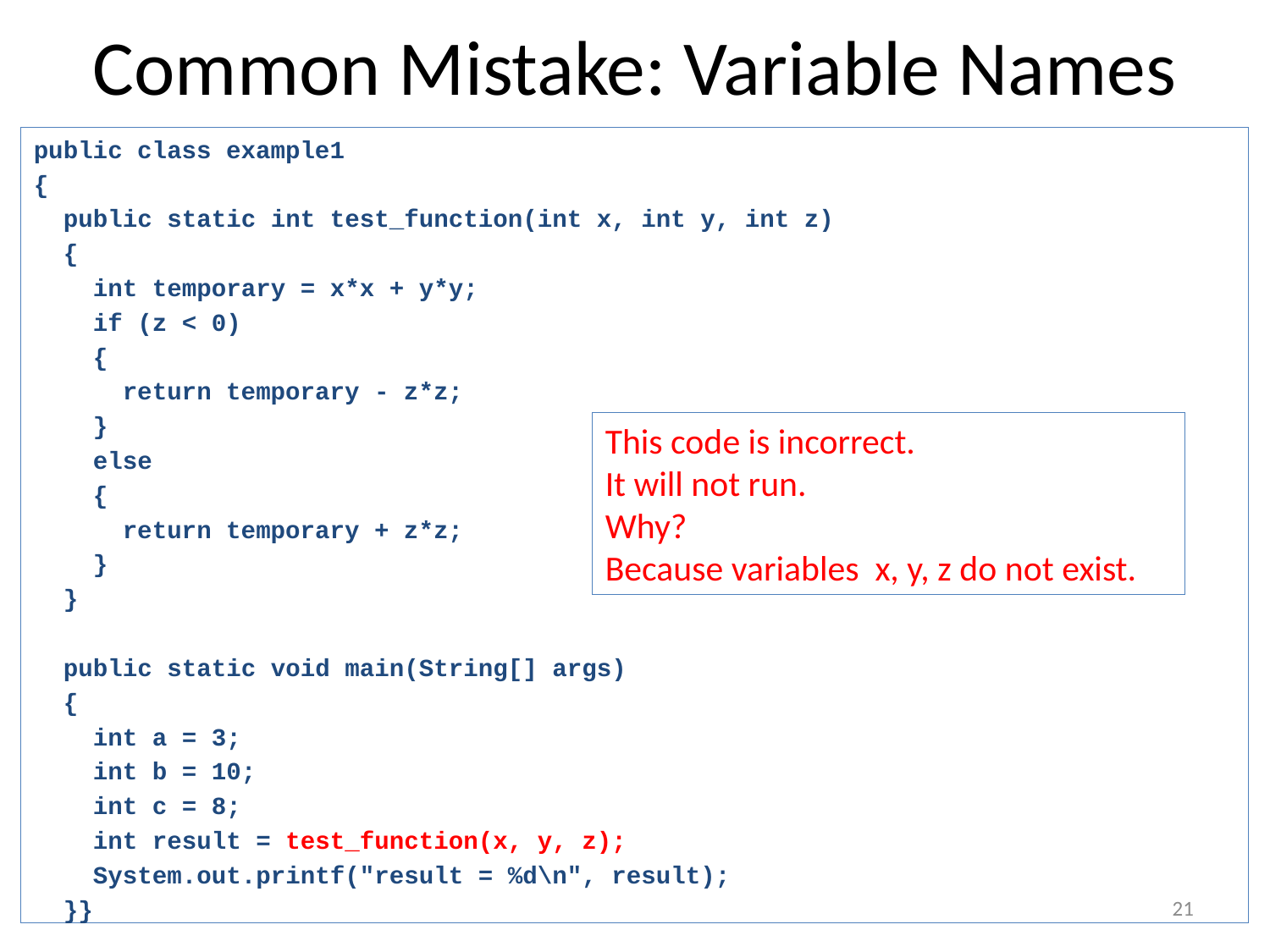

# Common Mistake: Variable Names
public class example1
{
  public static int test_function(int x, int y, int z)
  {
    int temporary = x*x + y*y;
    if (z < 0)
    {
      return temporary - z*z;
    }
    else
    {
      return temporary + z*z;
    }
  }

  public static void main(String[] args)
  {
    int a = 3;
    int b = 10;
    int c = 8;
    int result = test_function(x, y, z);
    System.out.printf("result = %d\n", result);
  }}
This code is incorrect.
It will not run.
Why?
Because variables  x, y, z do not exist.
21